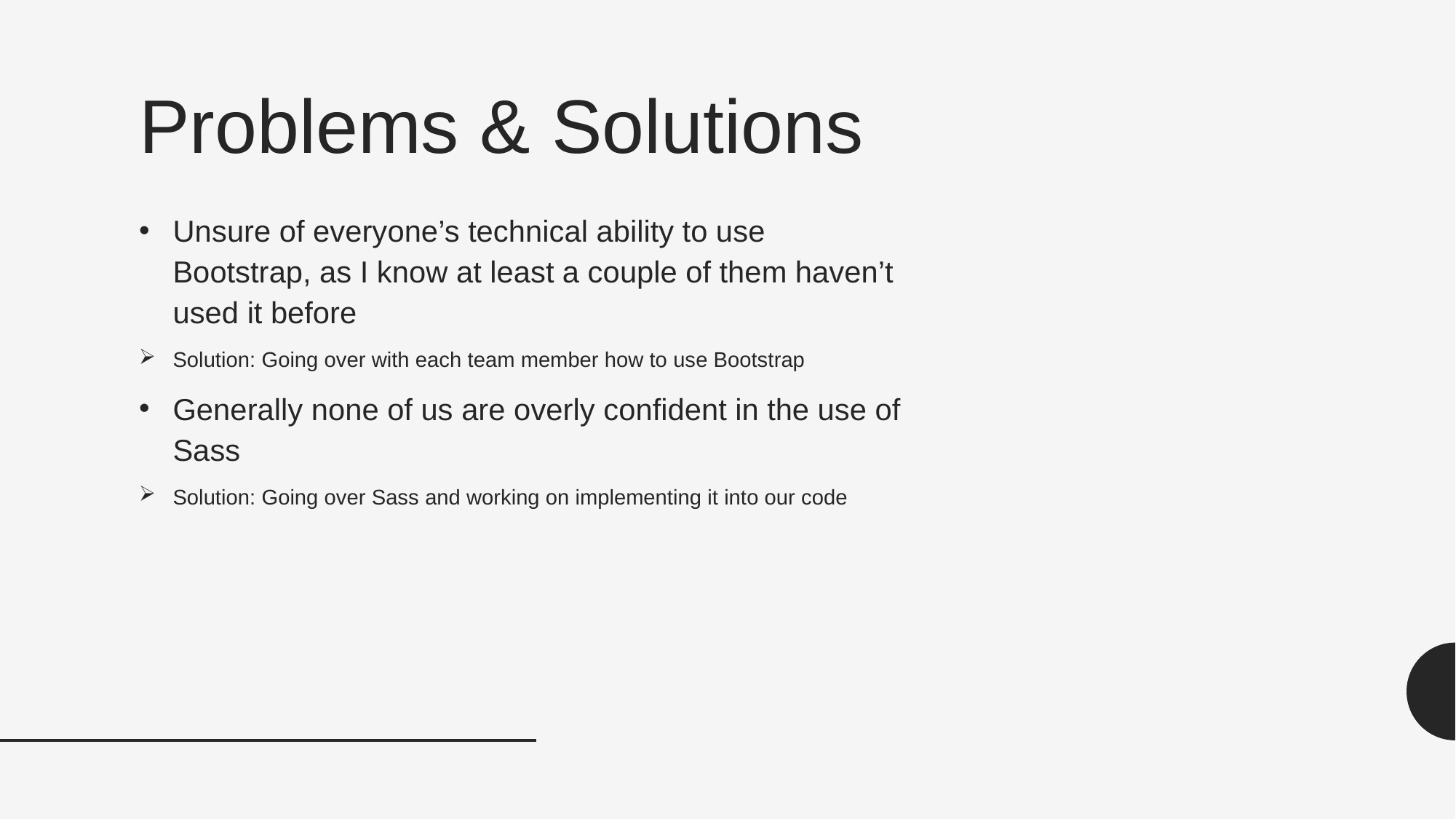

# Problems & Solutions
Unsure of everyone’s technical ability to use Bootstrap, as I know at least a couple of them haven’t used it before
Solution: Going over with each team member how to use Bootstrap
Generally none of us are overly confident in the use of Sass
Solution: Going over Sass and working on implementing it into our code